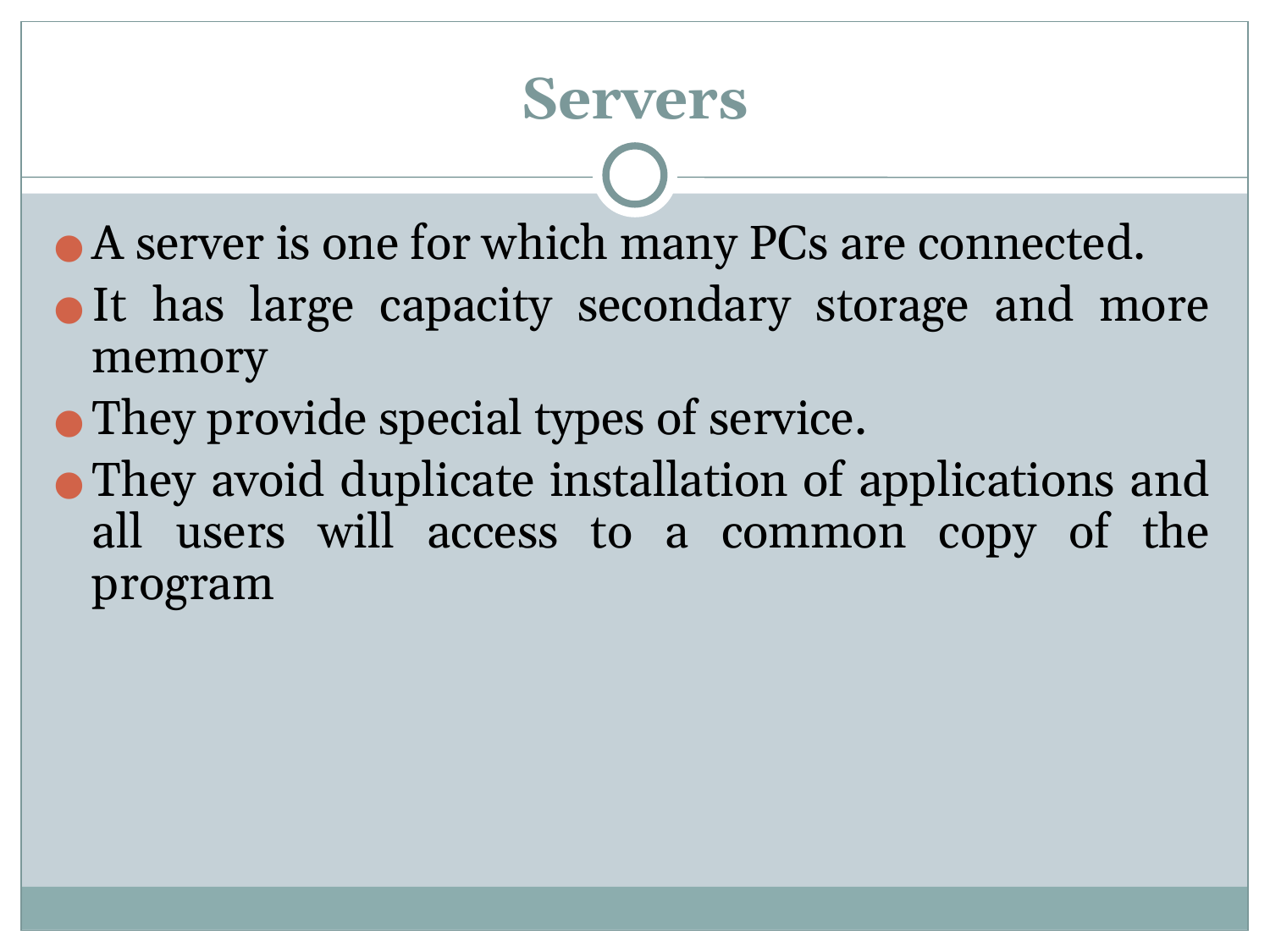

Servers
A server is one for which many PCs are connected.
It has large capacity secondary storage and more memory
They provide special types of service.
They avoid duplicate installation of applications and all users will access to a common copy of the program